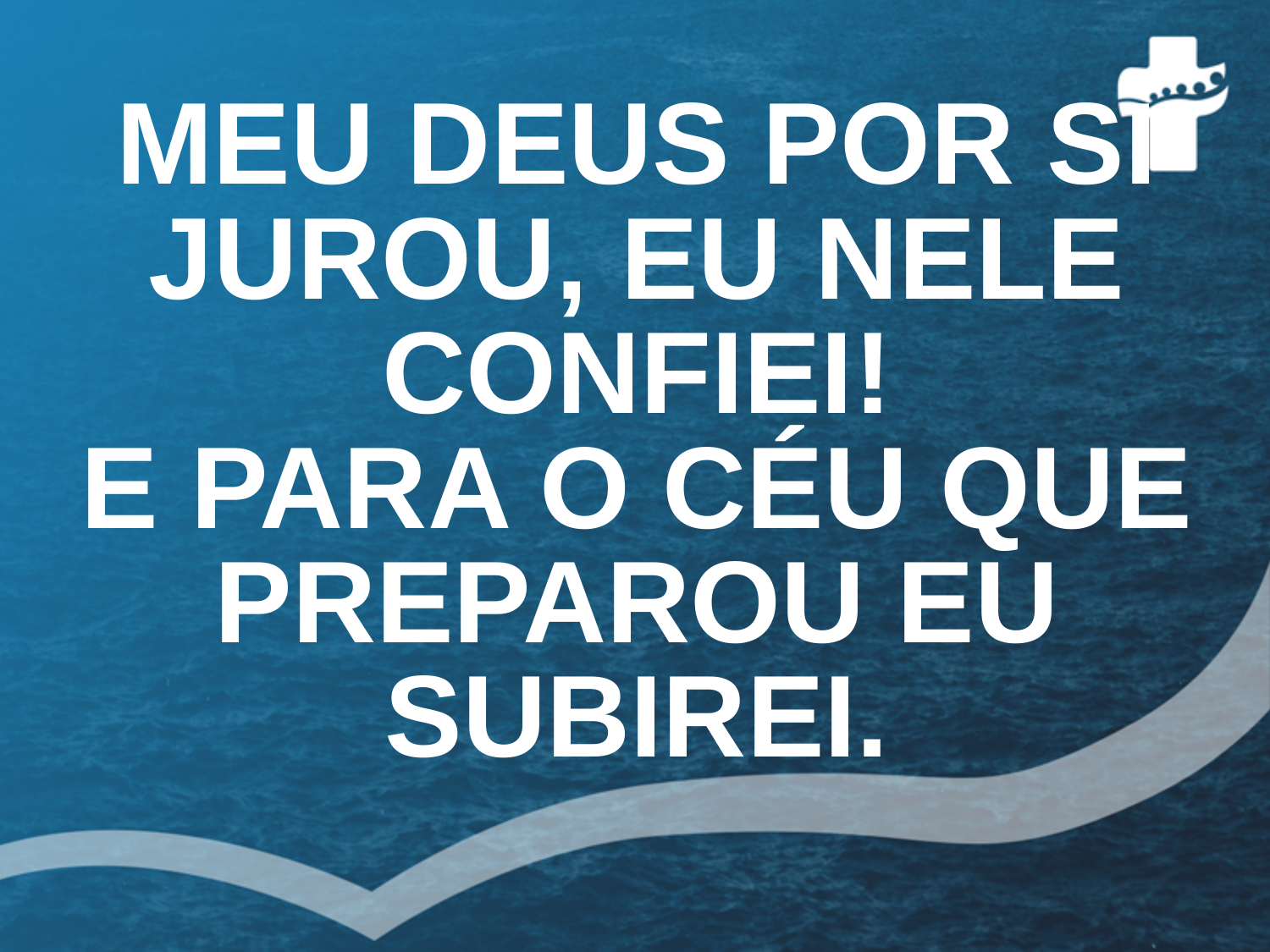

# MEU DEUS POR SI JUROU, EU NELE CONFIEI! E PARA O CÉU QUE PREPAROU EU SUBIREI.